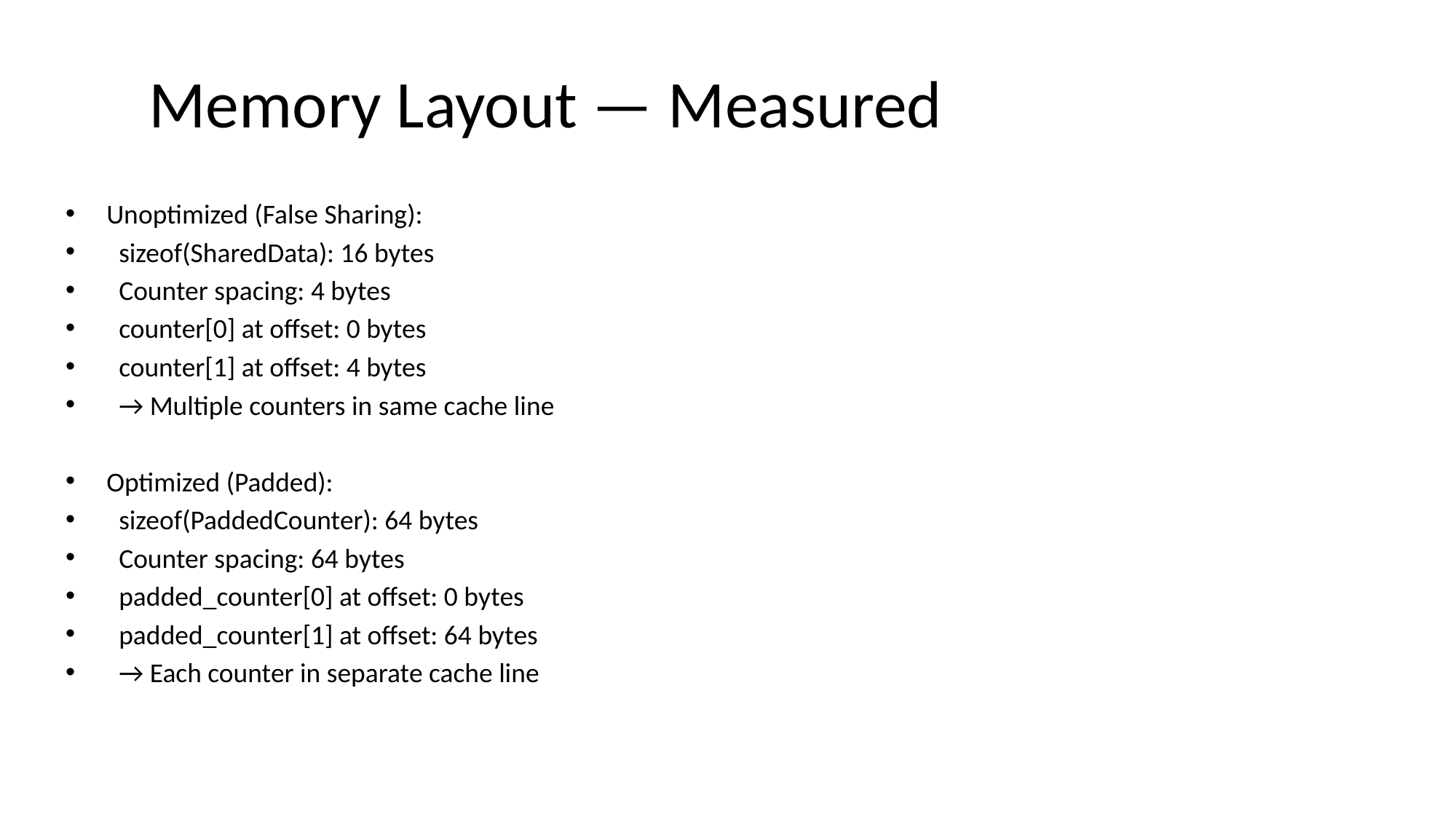

# Memory Layout — Measured
Unoptimized (False Sharing):
  sizeof(SharedData): 16 bytes
  Counter spacing: 4 bytes
  counter[0] at offset: 0 bytes
  counter[1] at offset: 4 bytes
  → Multiple counters in same cache line

Optimized (Padded):
  sizeof(PaddedCounter): 64 bytes
  Counter spacing: 64 bytes
  padded_counter[0] at offset: 0 bytes
  padded_counter[1] at offset: 64 bytes
  → Each counter in separate cache line